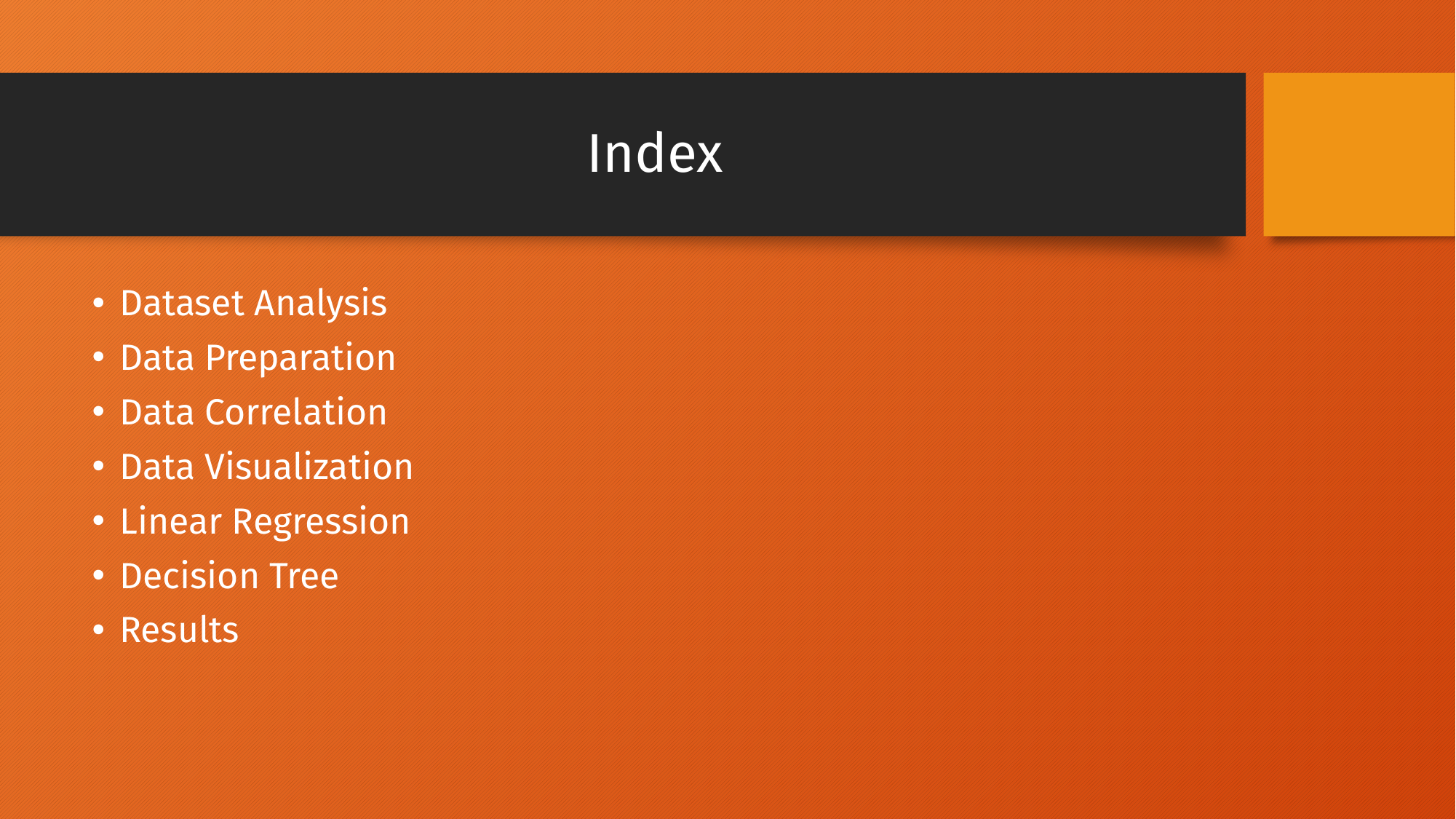

# Index
Dataset Analysis
Data Preparation
Data Correlation
Data Visualization
Linear Regression
Decision Tree
Results